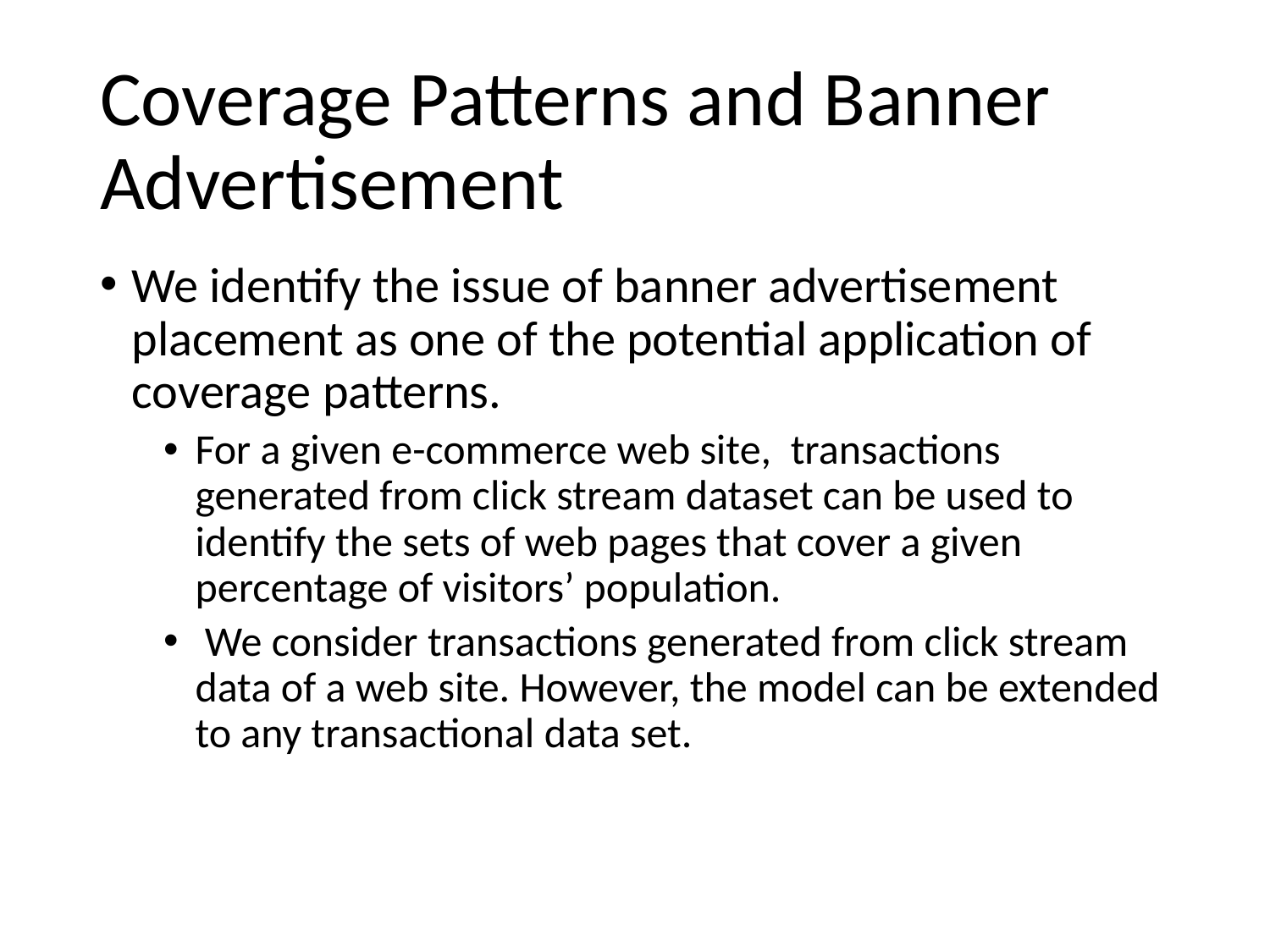

# Coverage Patterns and Banner Advertisement
We identify the issue of banner advertisement placement as one of the potential application of coverage patterns.
For a given e-commerce web site,  transactions generated from click stream dataset can be used to identify the sets of web pages that cover a given percentage of visitors’ population.
 We consider transactions generated from click stream data of a web site. However, the model can be extended to any transactional data set.